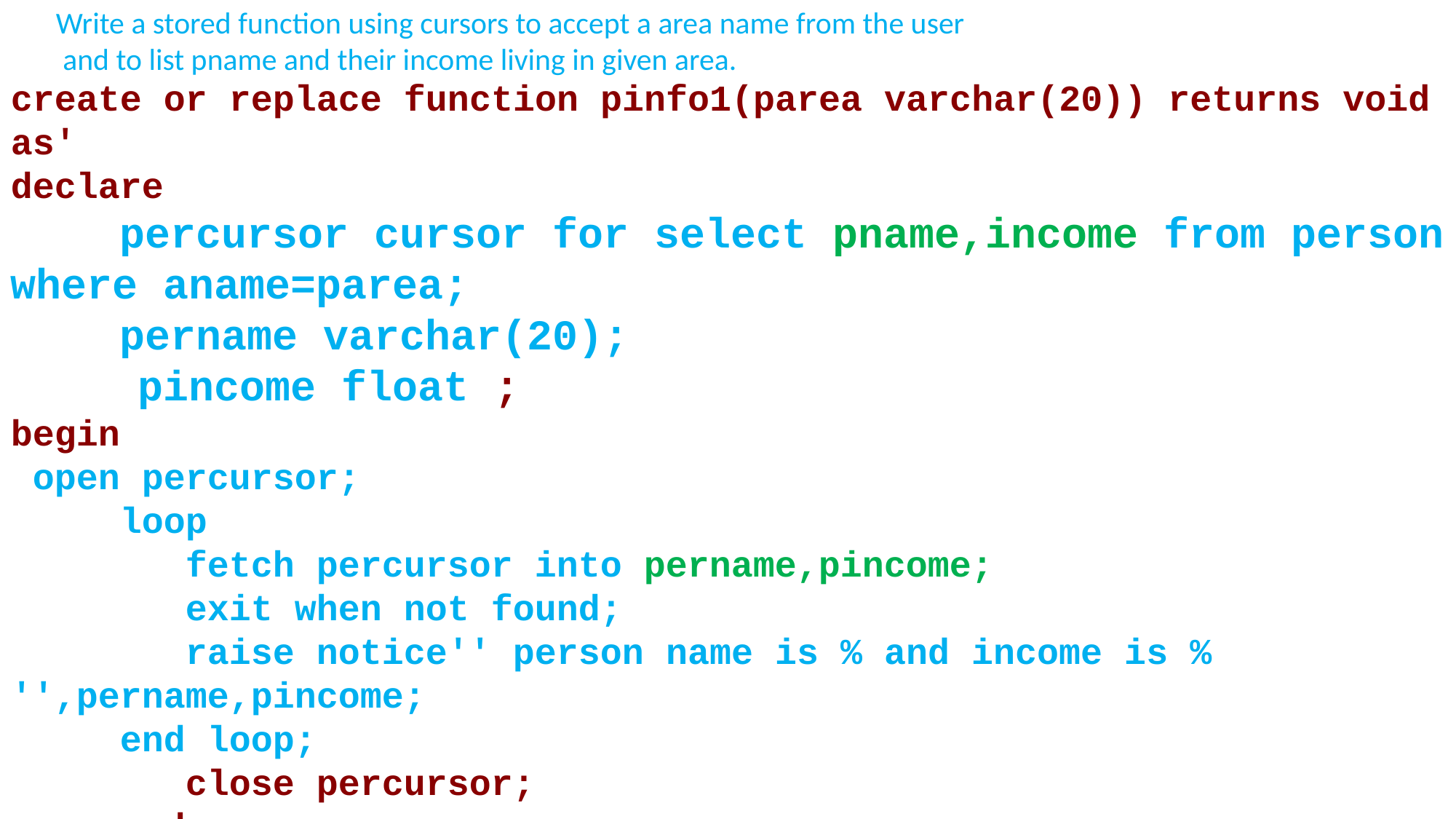

Write a stored function using cursors to accept a area name from the user
 and to list pname and their income living in given area.
create or replace function pinfo1(parea varchar(20)) returns void as'
declare
	percursor cursor for select pname,income from person where aname=parea;
	pername varchar(20);
     pincome float ;
begin
 open percursor;
     loop
	   fetch percursor into pername,pincome;
        exit when not found;
	   raise notice'' person name is % and income is % '',pername,pincome;
     end loop;
        close percursor;
	end;
	'language 'plpgsql';